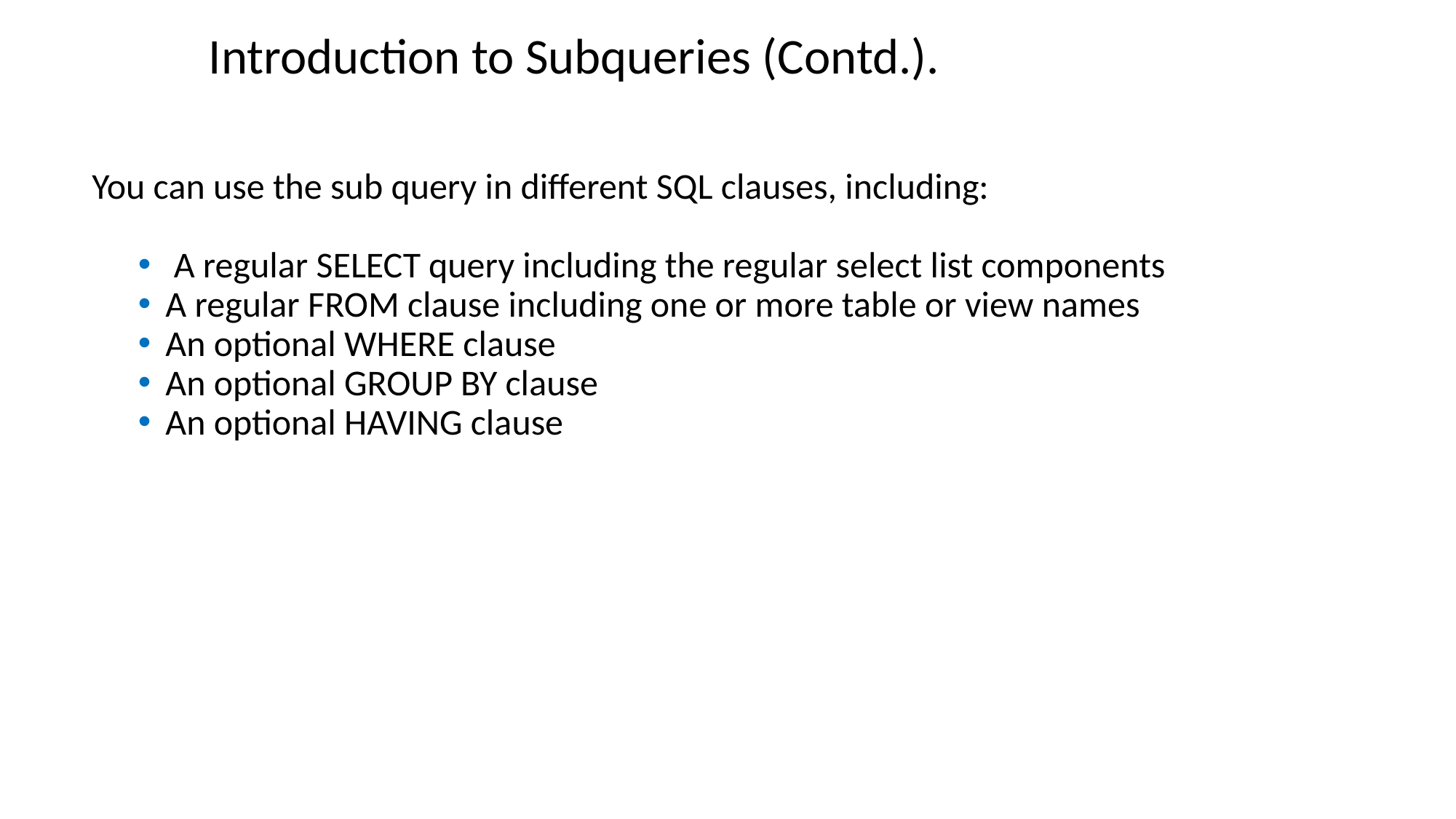

Introduction to Subqueries (Contd.).
 You can use the sub query in different SQL clauses, including:

 A regular SELECT query including the regular select list components
A regular FROM clause including one or more table or view names
An optional WHERE clause
An optional GROUP BY clause
An optional HAVING clause